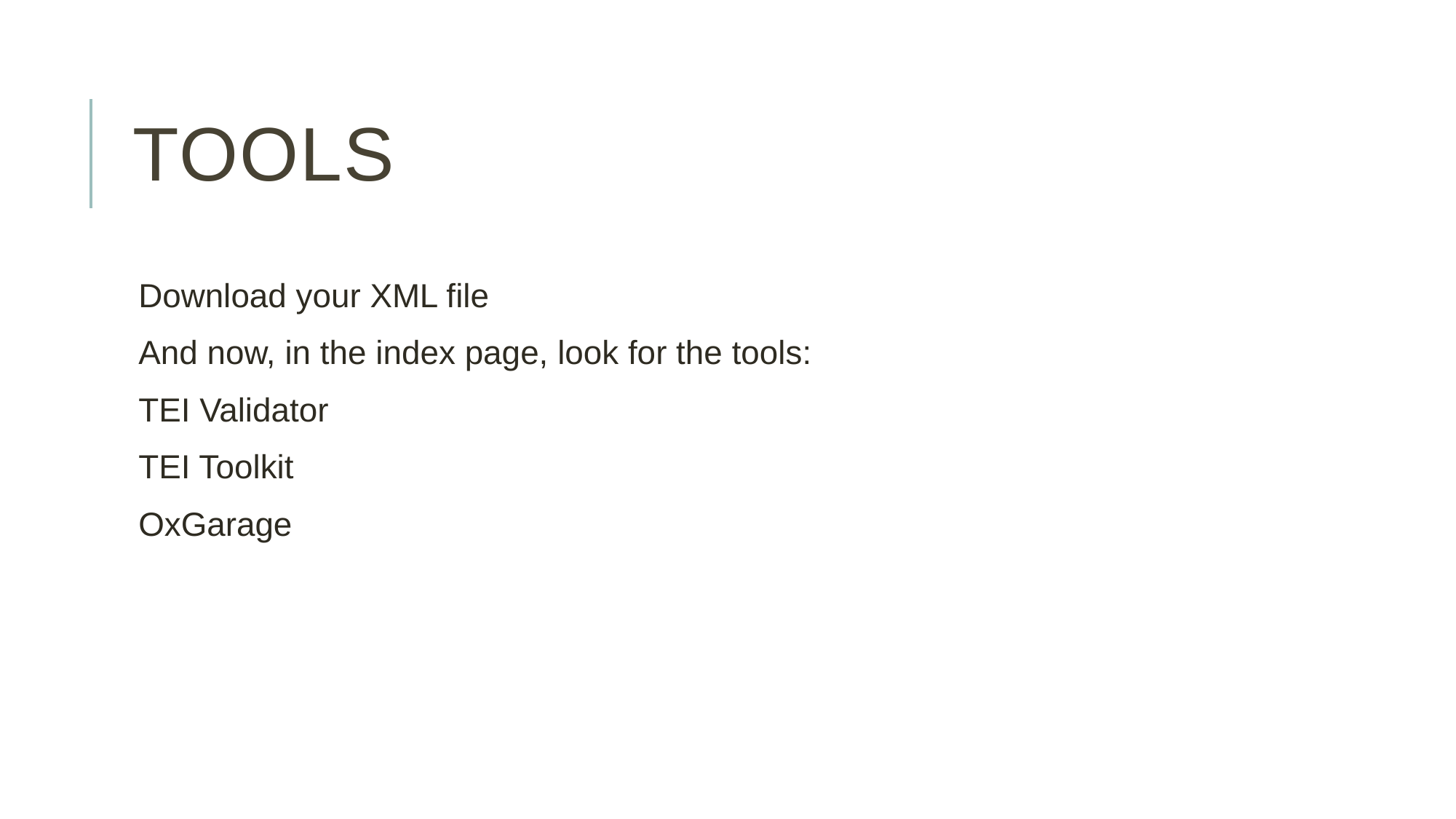

# Tools
Download your XML file
And now, in the index page, look for the tools:
TEI Validator
TEI Toolkit
OxGarage